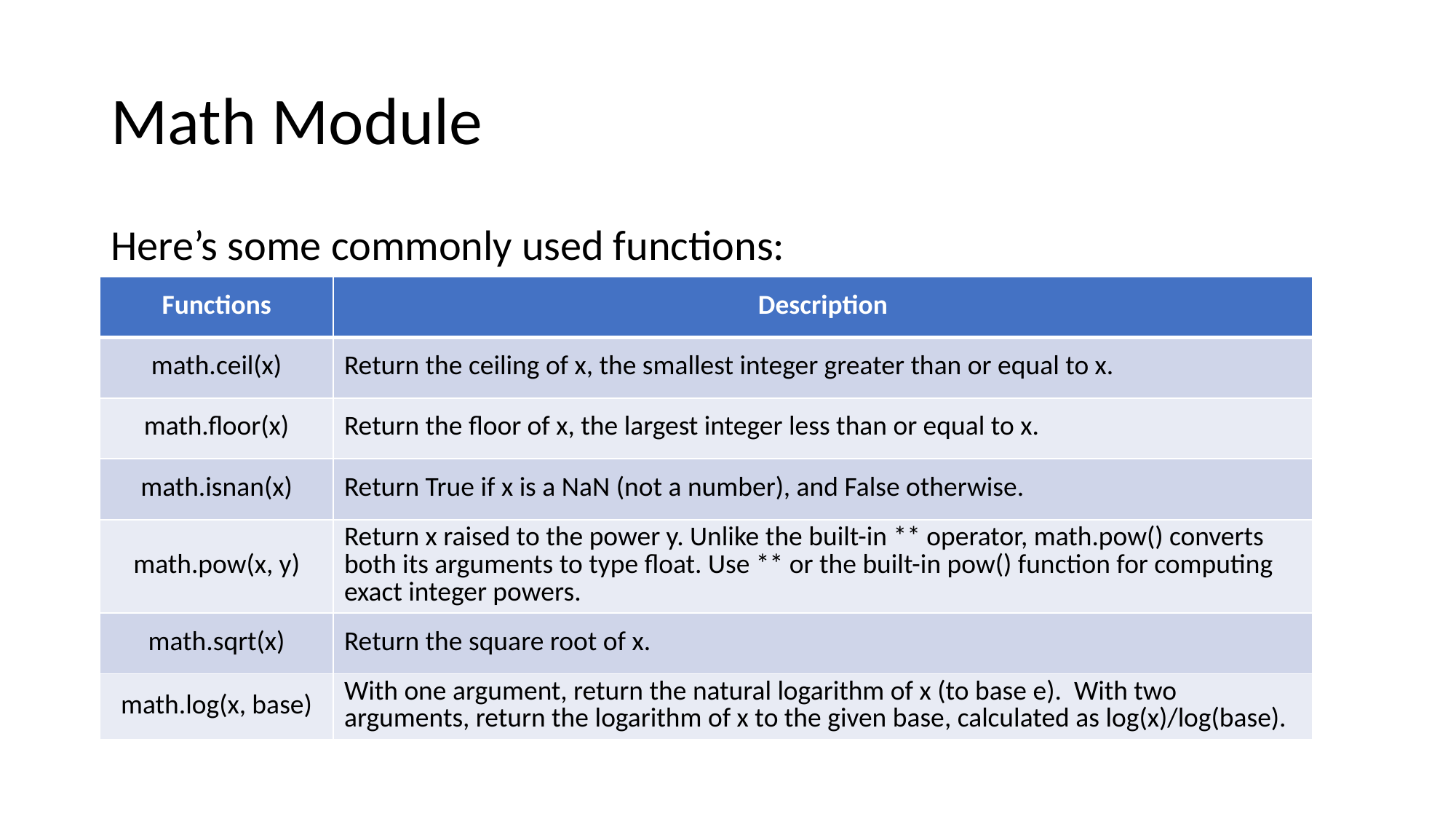

# Math Module
Here’s some commonly used functions:

| Functions | Description |
| --- | --- |
| math.ceil(x) | Return the ceiling of x, the smallest integer greater than or equal to x. |
| math.floor(x) | Return the floor of x, the largest integer less than or equal to x. |
| math.isnan(x) | Return True if x is a NaN (not a number), and False otherwise. |
| math.pow(x, y) | Return x raised to the power y. Unlike the built-in \*\* operator, math.pow() converts both its arguments to type float. Use \*\* or the built-in pow() function for computing exact integer powers. |
| math.sqrt(x) | Return the square root of x. |
| math.log(x, base) | With one argument, return the natural logarithm of x (to base e). With two arguments, return the logarithm of x to the given base, calculated as log(x)/log(base). |